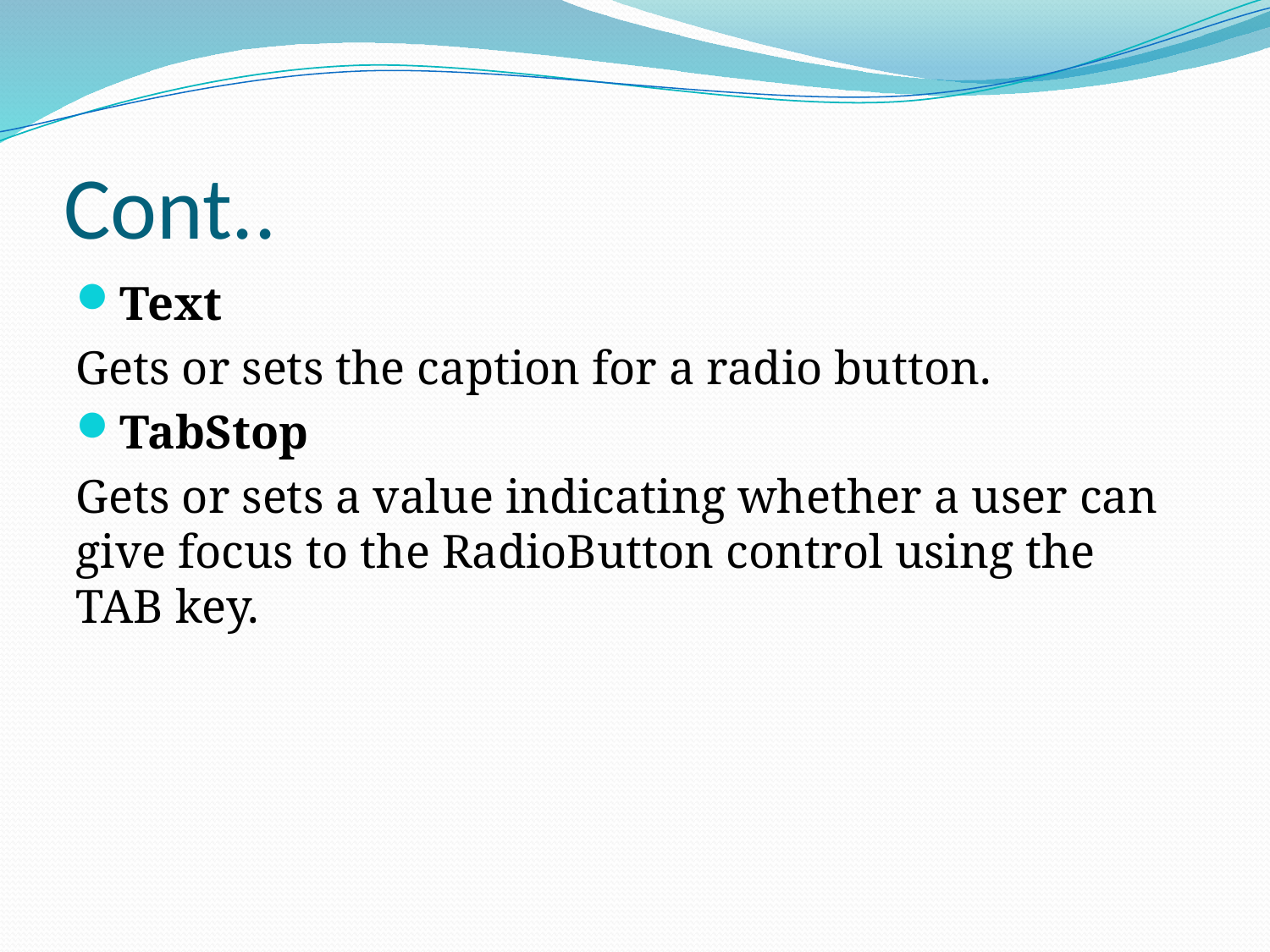

# Cont..
Text
Gets or sets the caption for a radio button.
TabStop
Gets or sets a value indicating whether a user can give focus to the RadioButton control using the TAB key.